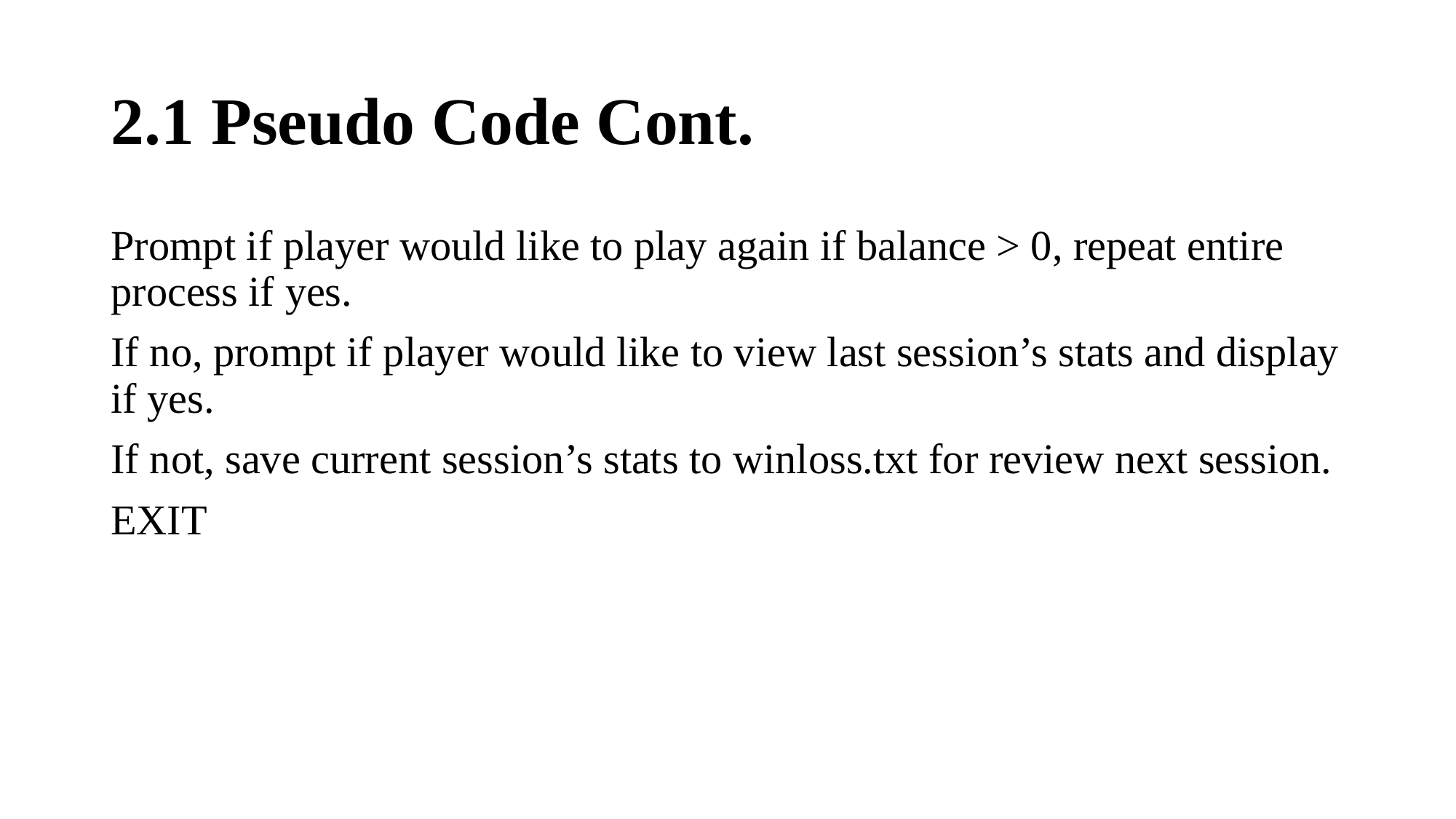

# 2.1 Pseudo Code Cont.
Prompt if player would like to play again if balance > 0, repeat entire process if yes.
If no, prompt if player would like to view last session’s stats and display if yes.
If not, save current session’s stats to winloss.txt for review next session.
EXIT